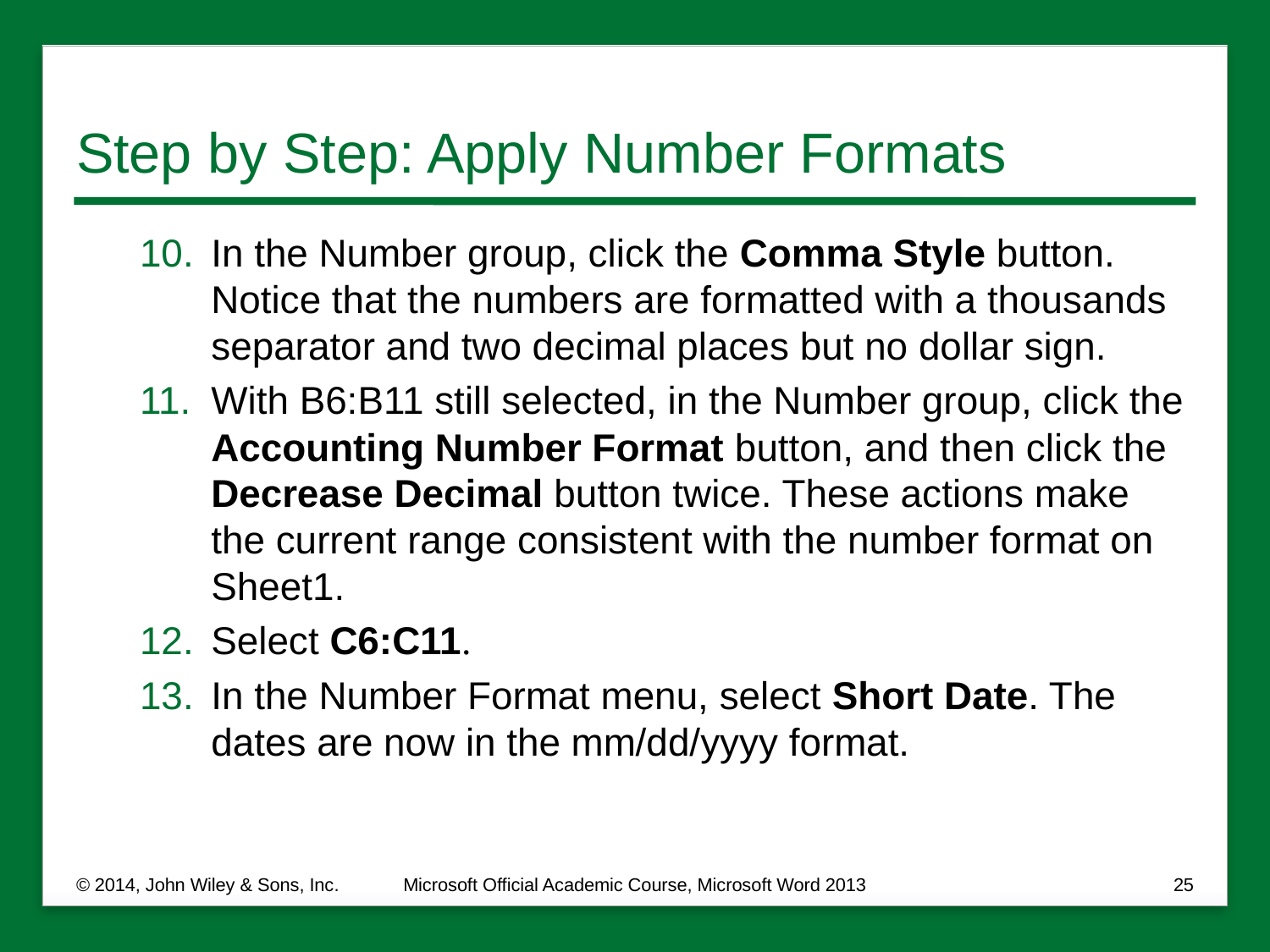

# Step by Step: Apply Number Formats
In the Number group, click the Comma Style button. Notice that the numbers are formatted with a thousands separator and two decimal places but no dollar sign.
With B6:B11 still selected, in the Number group, click the Accounting Number Format button, and then click the Decrease Decimal button twice. These actions make the current range consistent with the number format on Sheet1.
Select C6:C11.
In the Number Format menu, select Short Date. The dates are now in the mm/dd/yyyy format.
© 2014, John Wiley & Sons, Inc.
Microsoft Official Academic Course, Microsoft Word 2013
25